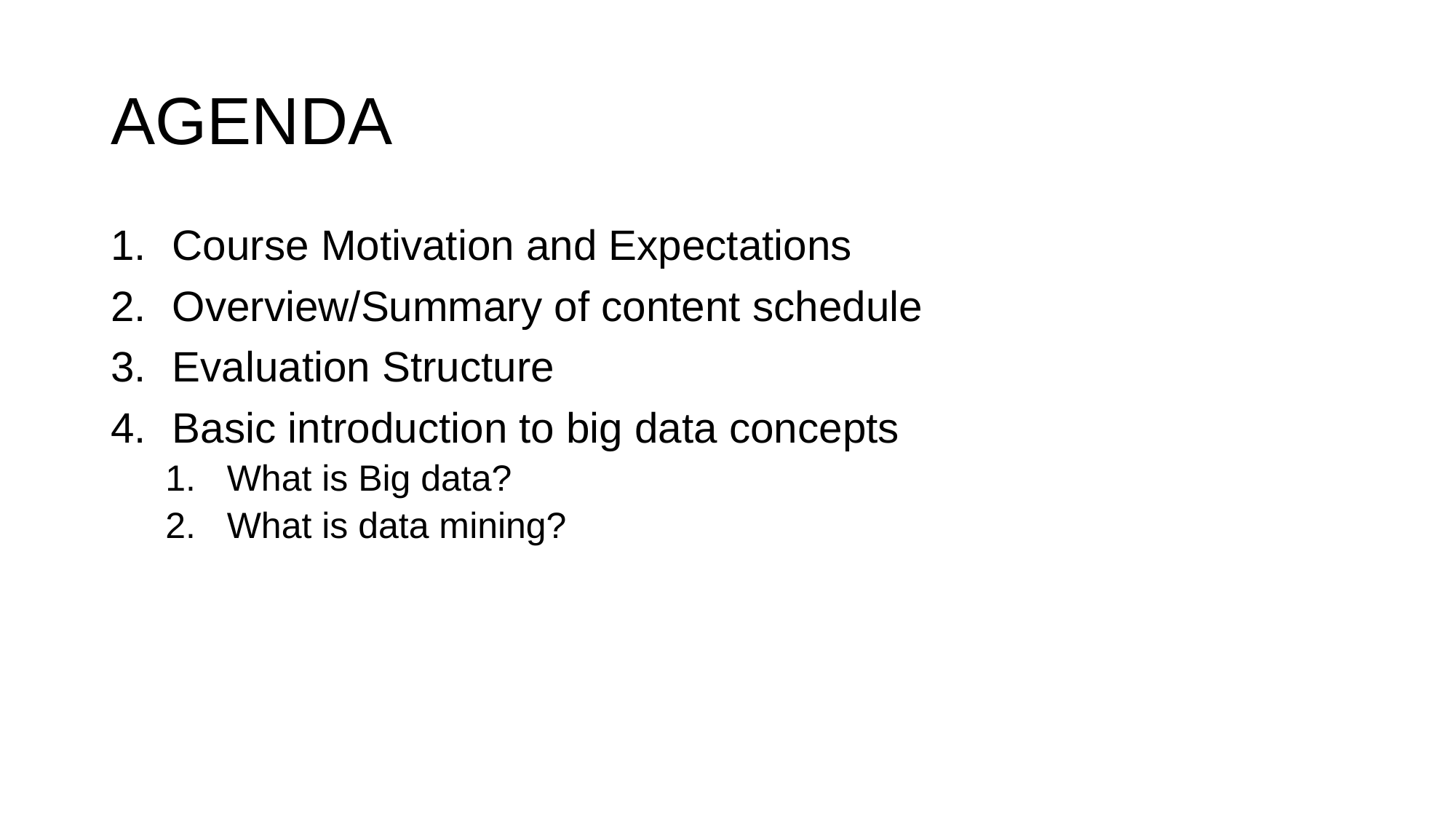

# AGENDA
Course Motivation and Expectations
Overview/Summary of content schedule
Evaluation Structure
Basic introduction to big data concepts
What is Big data?
What is data mining?